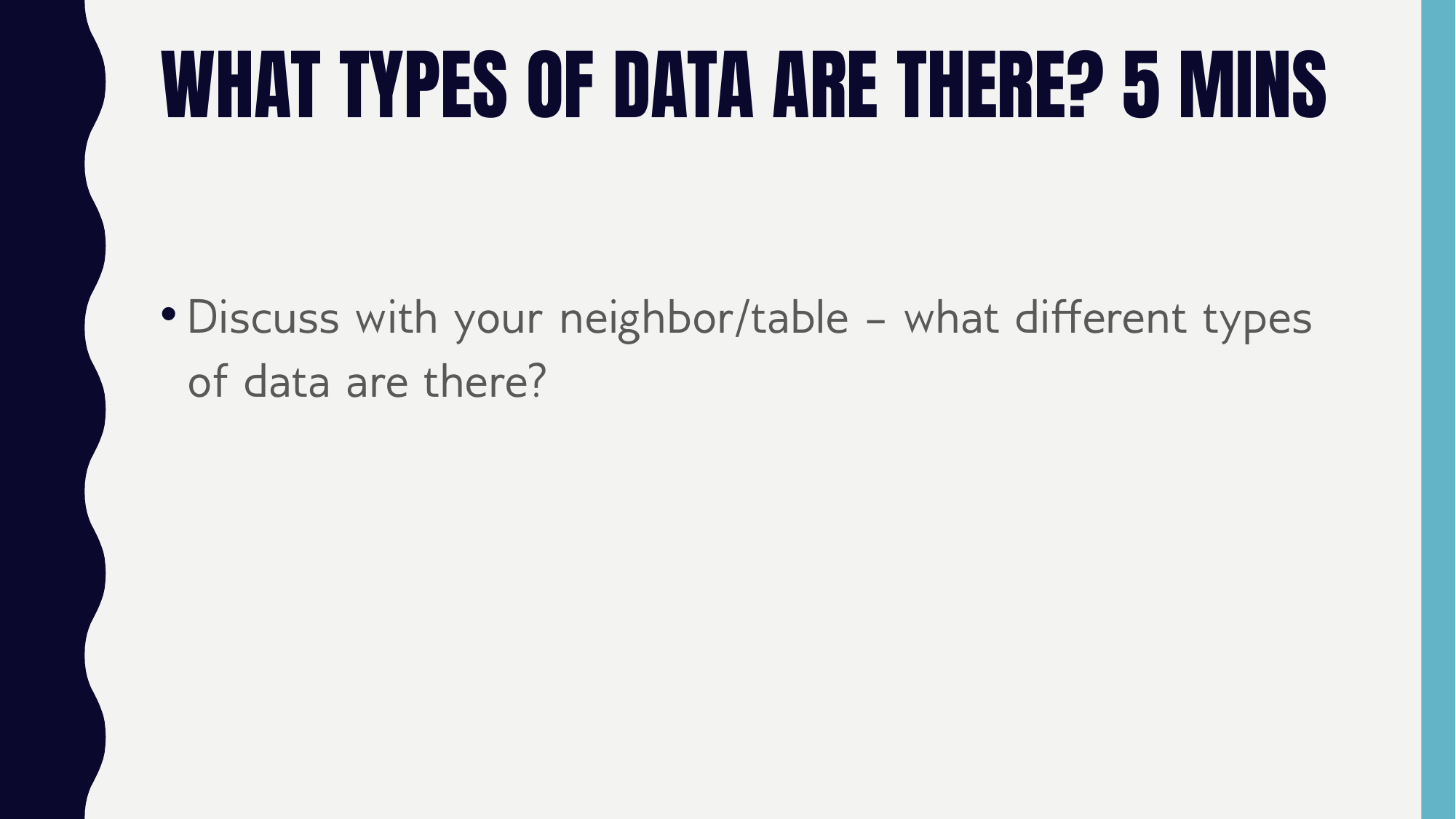

# WHAT TYPES OF DATA ARE THERE? 5 MINS
Discuss with your neighbor/table – what different types of data are there?